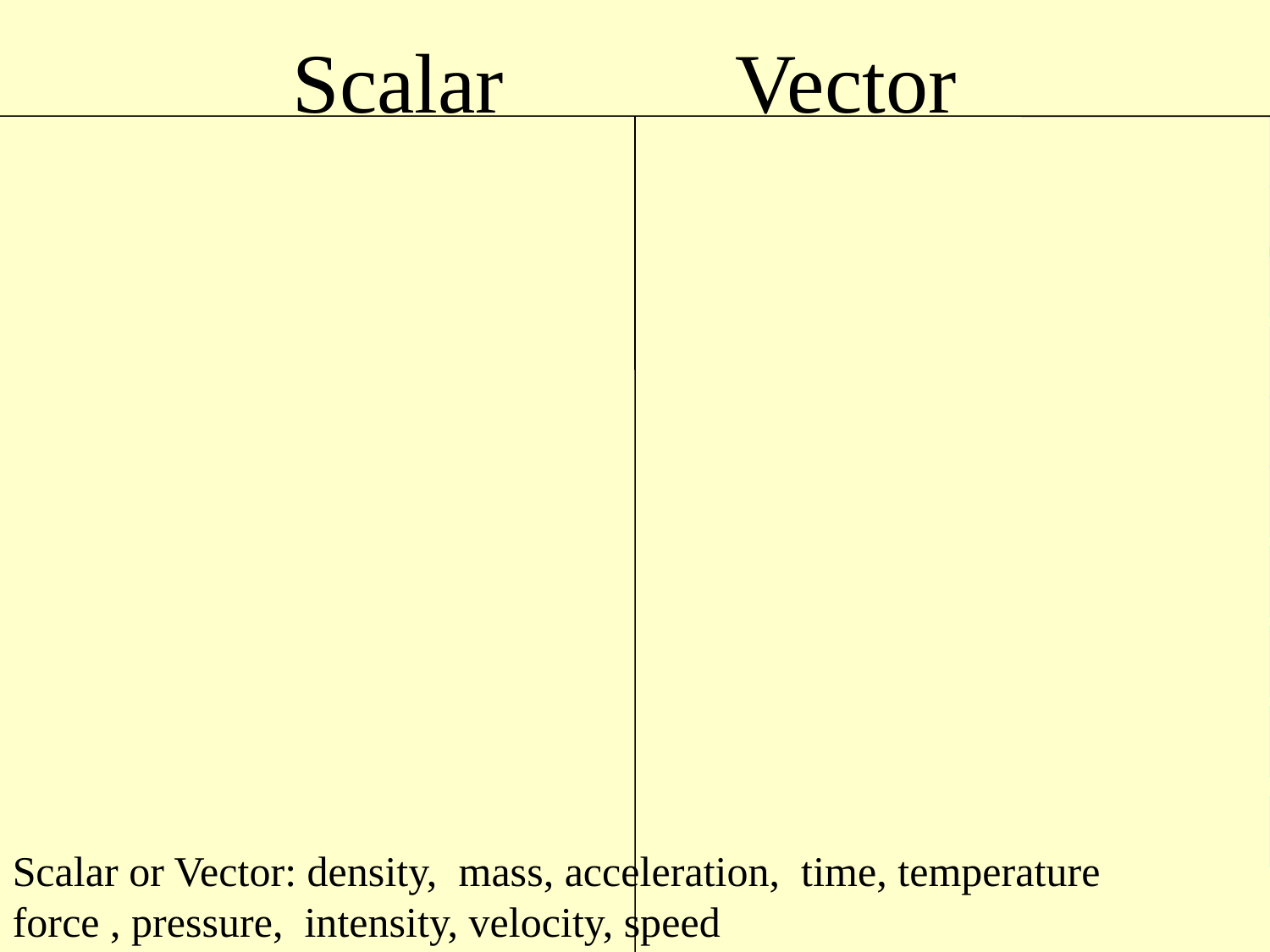

# Scalar           Vector

Density
Mass
Acceleration
Time
Temperature
Force
Pressure
Intensity
Velocity
Speed
Scalar or Vector: density,  mass, acceleration,  time, temperature  force , pressure,  intensity, velocity, speed